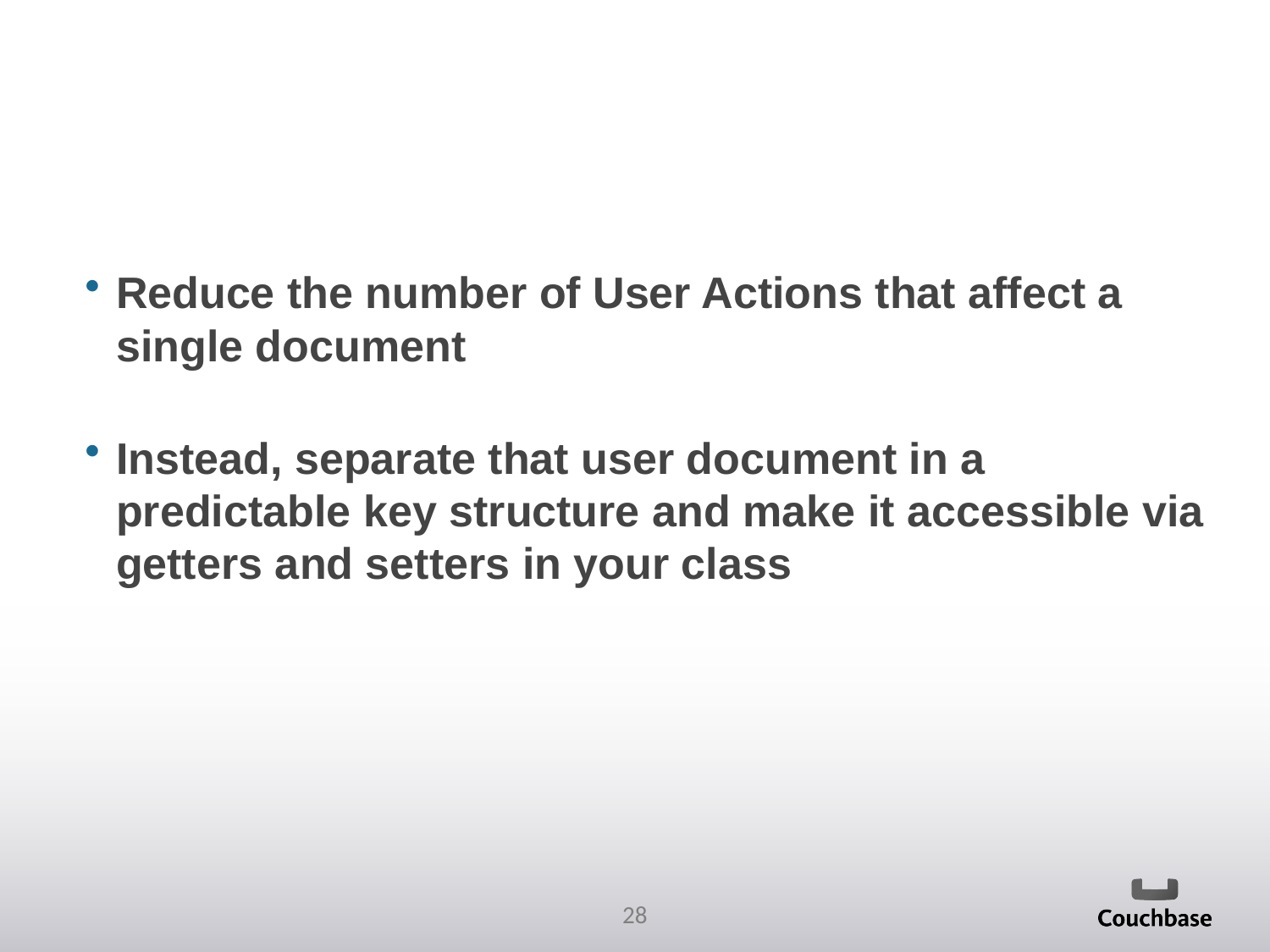

#
Reduce the number of User Actions that affect a single document
Instead, separate that user document in a predictable key structure and make it accessible via getters and setters in your class